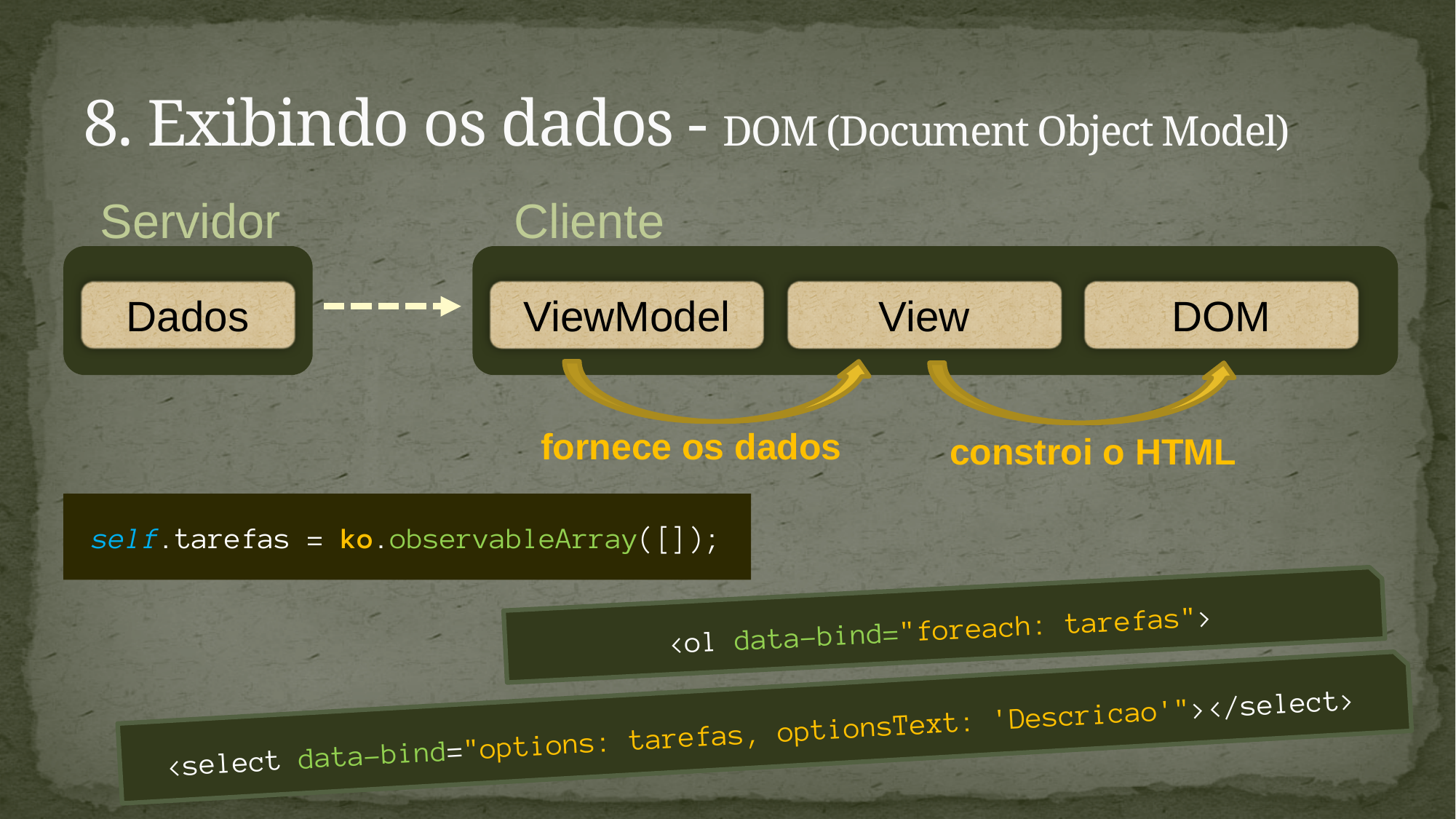

# 8. Exibindo os dados - DOM (Document Object Model)
Servidor

Dados
Cliente

ViewModel
View
DOM

fornece os dados

constroi o HTML
self.tarefas = ko.observableArray([]);
<ol data-bind="foreach: tarefas">
<select data-bind="options: tarefas, optionsText: 'Descricao'"></select>